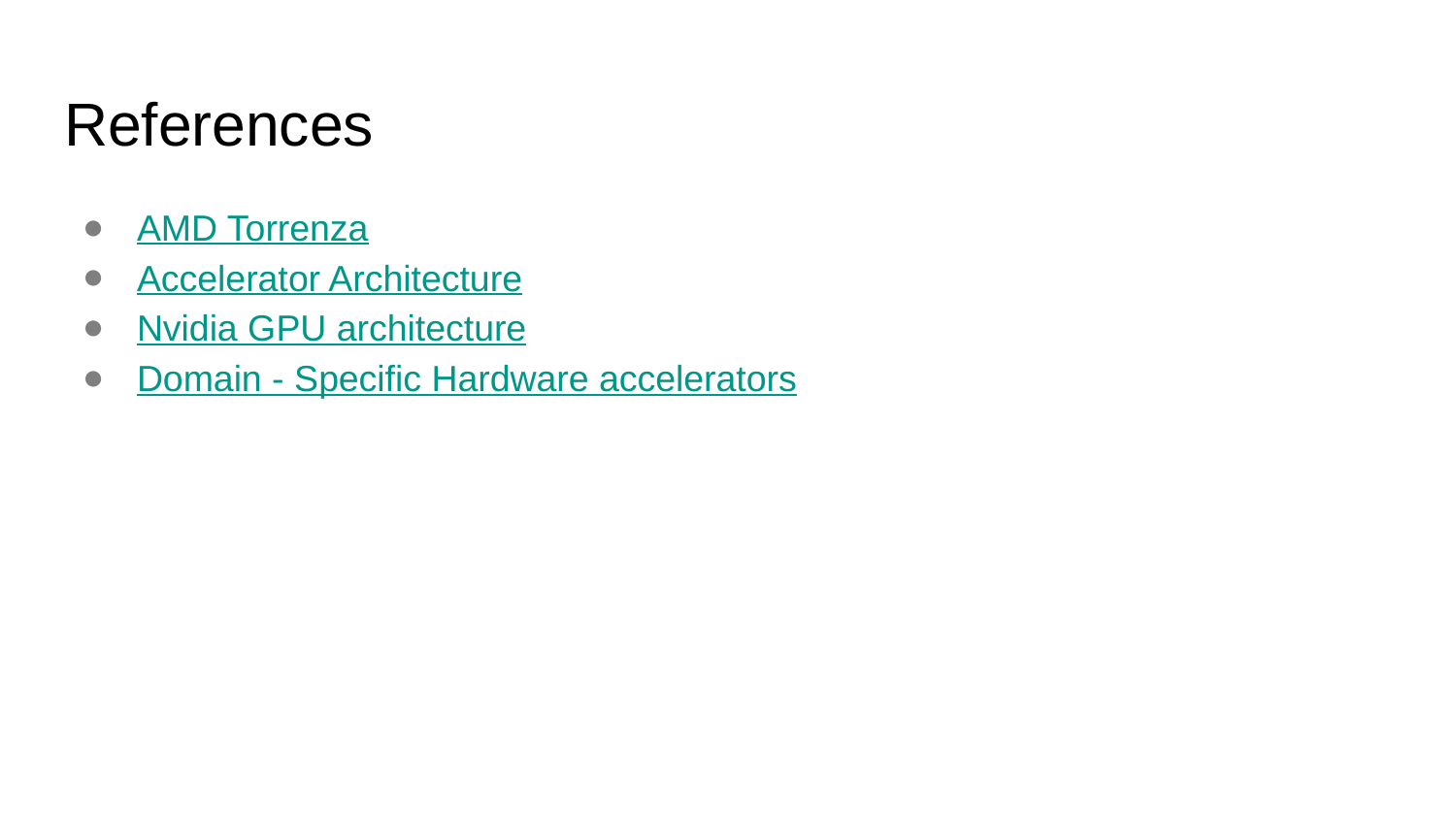

# References
AMD Torrenza
Accelerator Architecture
Nvidia GPU architecture
Domain - Specific Hardware accelerators